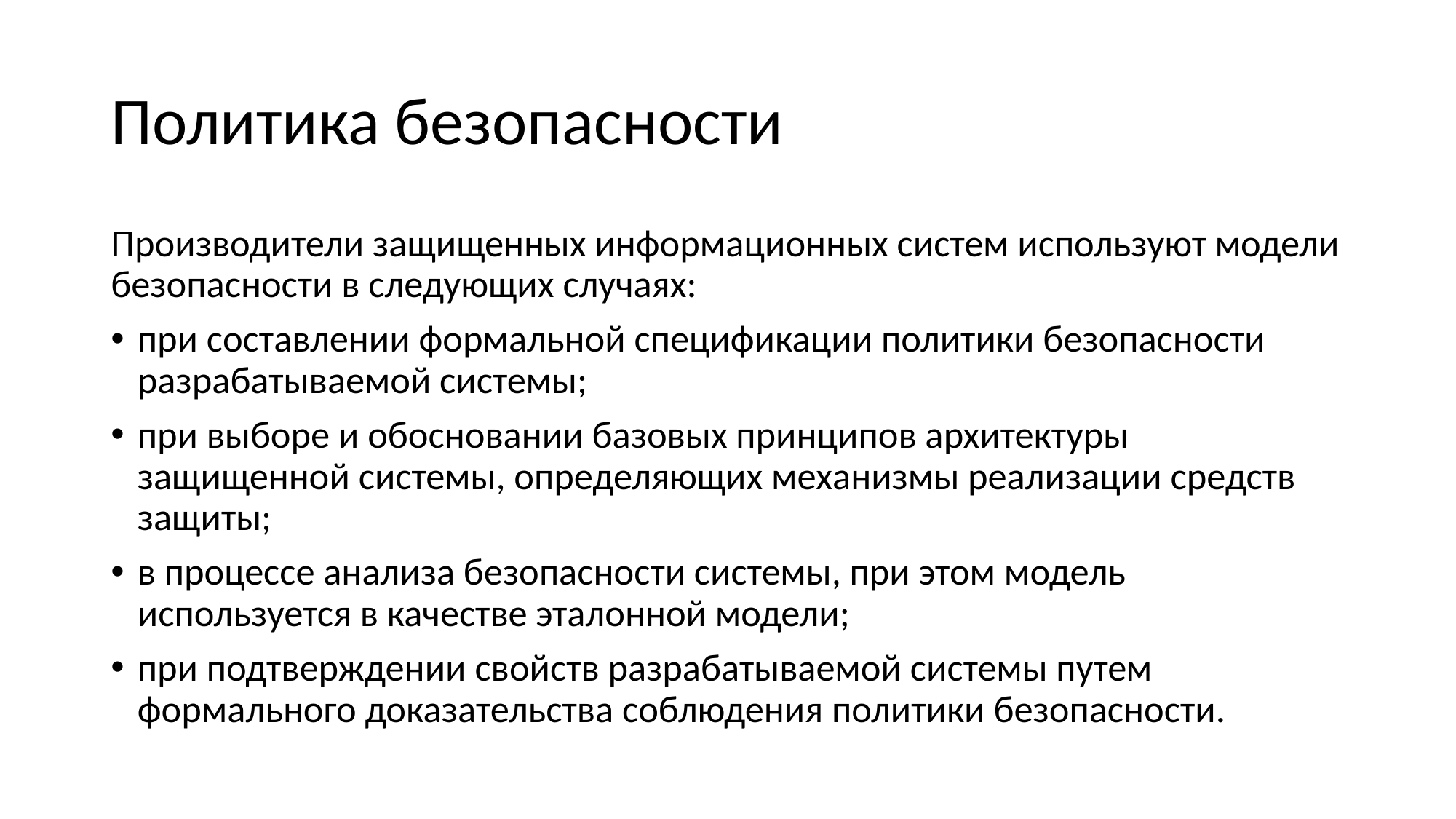

# Политика безопасности
Производители защищенных информационных систем используют модели безопасности в следующих случаях:
при составлении формальной спецификации политики безопасности разрабатываемой системы;
при выборе и обосновании базовых принципов архитектуры защищенной системы, определяющих механизмы реализации средств защиты;
в процессе анализа безопасности системы, при этом модель используется в качестве эталонной модели;
при подтверждении свойств разрабатываемой системы путем формального доказательства соблюдения политики безопасности.